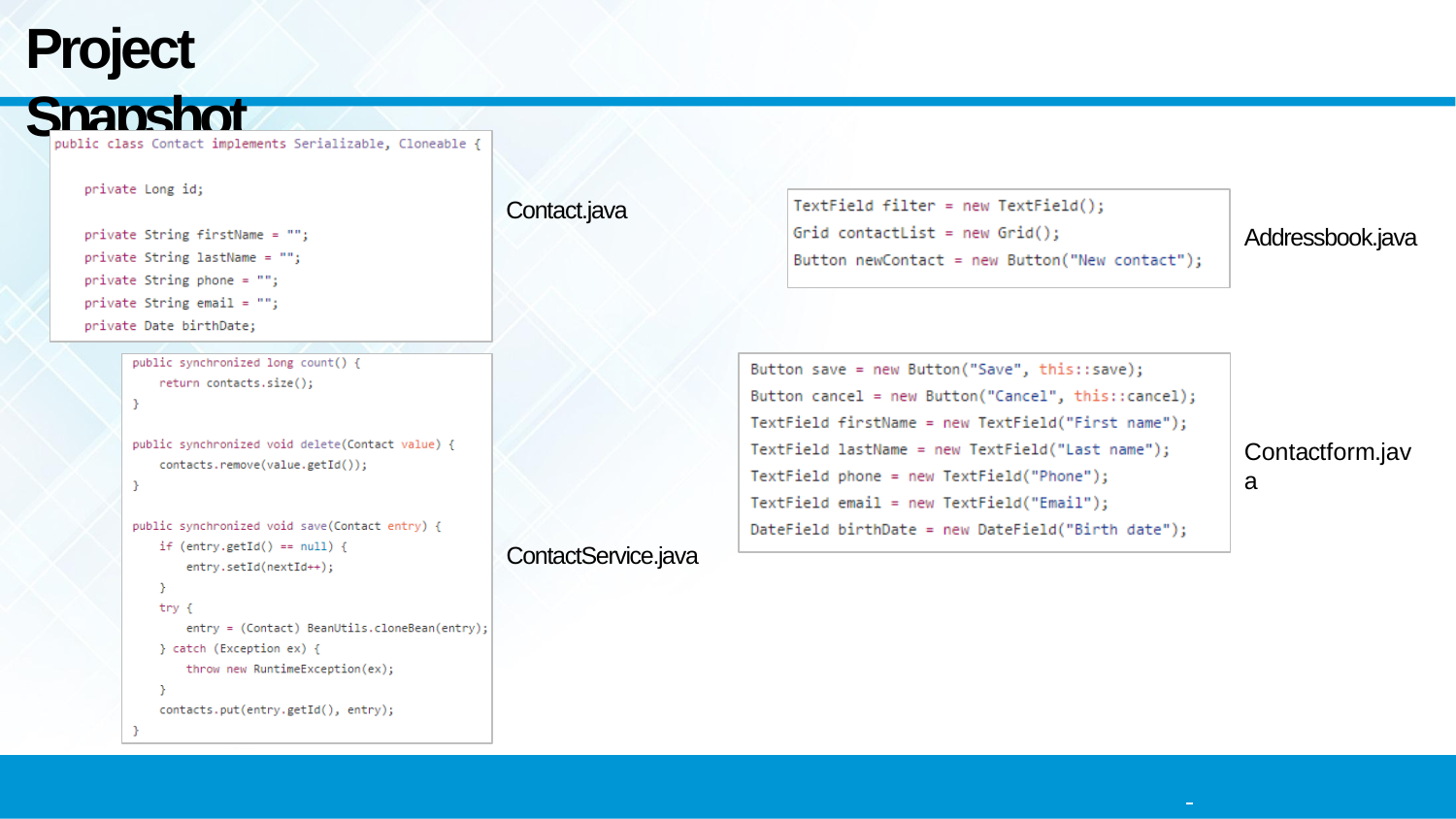

# Project Snapshot

Contact.java
Addressbook.java

Contactform.java
ContactService.java